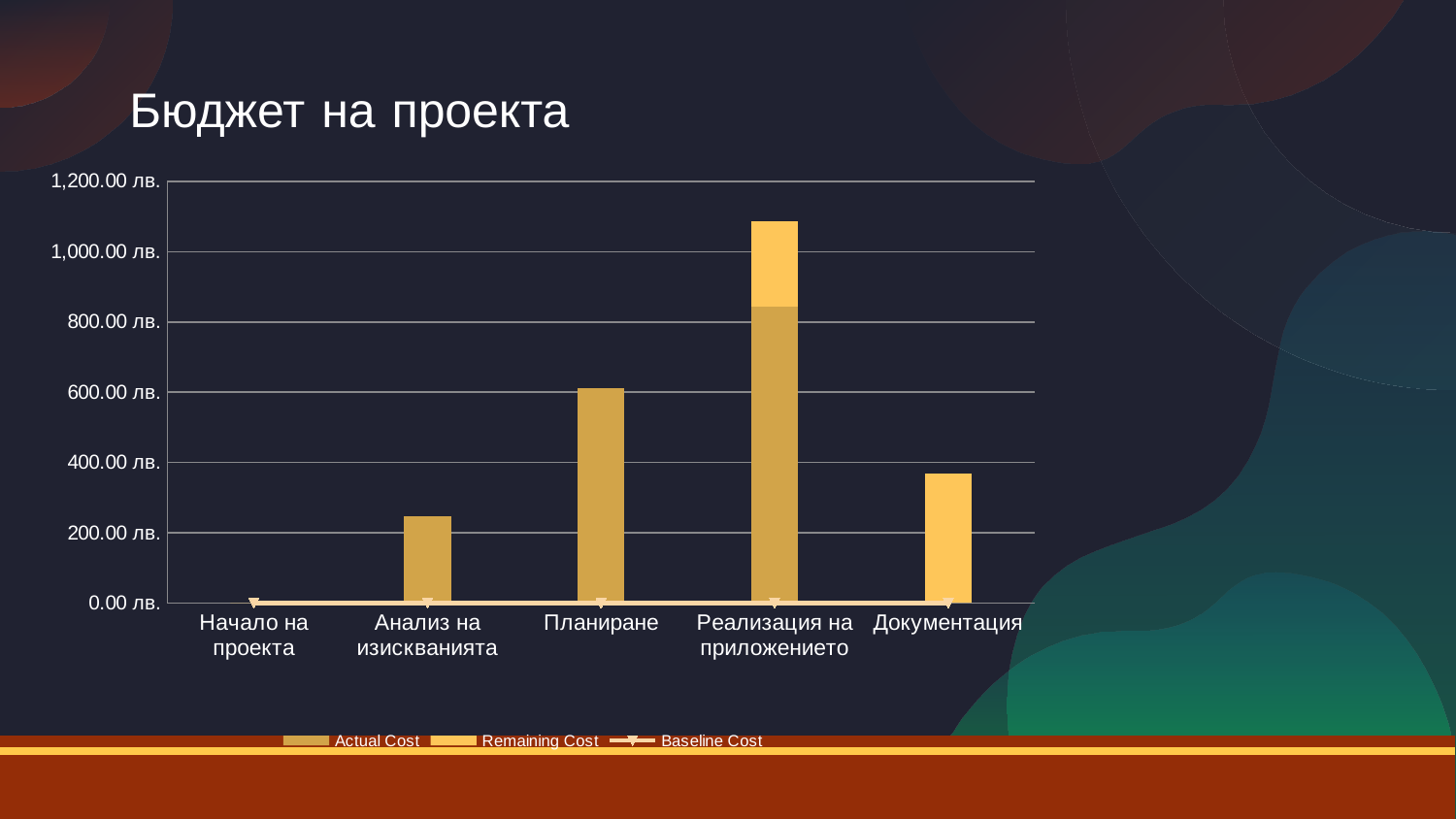

# Бюджет на проекта

### Chart

| Category |  |  |  |
|---|---|---|---|
| Начало на проекта | 0.0 | 0.0 | 0.0 |
| Анализ на изискванията | 246.28 | 0.0 | 0.0 |
| Планиране | 610.94 | 0.0 | 0.0 |
| Реализация на приложението | 844.66 | 243.04 | 0.0 |
| Документация | 0.0 | 367.8 | 0.0 |